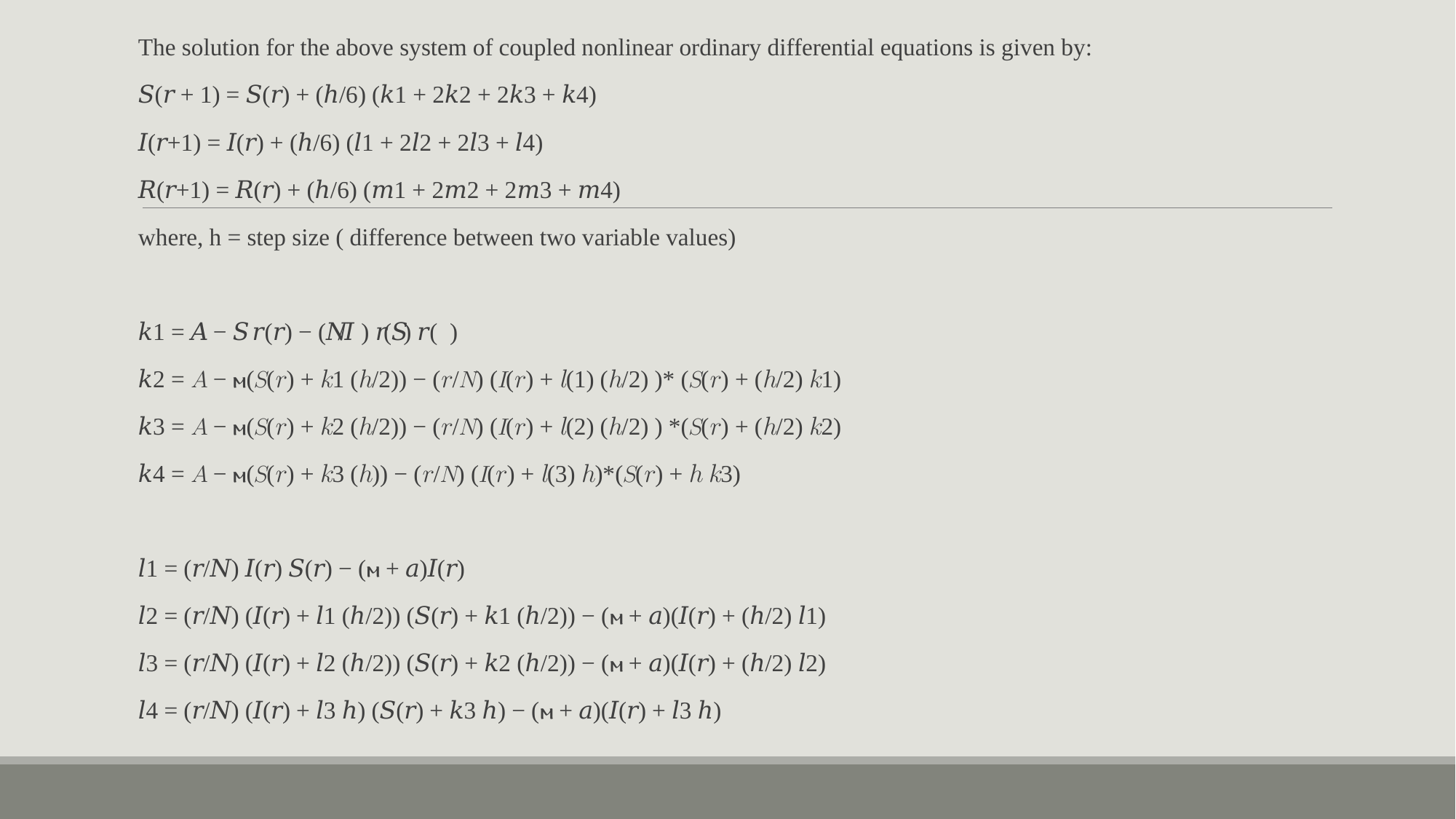

The solution for the above system of coupled nonlinear ordinary differential equations is given by:
𝑆(𝑟 + 1) = 𝑆(𝑟) + (ℎ/6) (𝑘1 + 2𝑘2 + 2𝑘3 + 𝑘4)
𝐼(𝑟+1) = 𝐼(𝑟) + (ℎ/6) (𝑙1 + 2𝑙2 + 2𝑙3 + 𝑙4)
𝑅(𝑟+1) = 𝑅(𝑟) + (ℎ/6) (𝑚1 + 2𝑚2 + 2𝑚3 + 𝑚4)
where, h = step size ( difference between two variable values)

𝑘1 = 𝐴 − ⲙ 𝑆(𝑟) − (𝑟/𝑁) 𝐼(𝑟) 𝑆(𝑟)
𝑘2 = 𝐴 − ⲙ(𝑆(𝑟) + 𝑘1 (ℎ/2)) − (𝑟/𝑁) (𝐼(𝑟) + 𝑙(1) (ℎ/2) )* (𝑆(𝑟) + (ℎ/2) 𝑘1)
𝑘3 = 𝐴 − ⲙ(𝑆(𝑟) + 𝑘2 (ℎ/2)) − (𝑟/𝑁) (𝐼(𝑟) + 𝑙(2) (ℎ/2) ) *(𝑆(𝑟) + (ℎ/2) 𝑘2)
𝑘4 = 𝐴 − ⲙ(𝑆(𝑟) + 𝑘3 (ℎ)) − (𝑟/𝑁) (𝐼(𝑟) + 𝑙(3) ℎ)*(𝑆(𝑟) + ℎ 𝑘3)

𝑙1 = (𝑟/𝑁) 𝐼(𝑟) 𝑆(𝑟) − (ⲙ + 𝑎)𝐼(𝑟)
𝑙2 = (𝑟/𝑁) (𝐼(𝑟) + 𝑙1 (ℎ/2)) (𝑆(𝑟) + 𝑘1 (ℎ/2)) − (ⲙ + 𝑎)(𝐼(𝑟) + (ℎ/2) 𝑙1)
𝑙3 = (𝑟/𝑁) (𝐼(𝑟) + 𝑙2 (ℎ/2)) (𝑆(𝑟) + 𝑘2 (ℎ/2)) − (ⲙ + 𝑎)(𝐼(𝑟) + (ℎ/2) 𝑙2)
𝑙4 = (𝑟/𝑁) (𝐼(𝑟) + 𝑙3 ℎ) (𝑆(𝑟) + 𝑘3 ℎ) − (ⲙ + 𝑎)(𝐼(𝑟) + 𝑙3 ℎ)